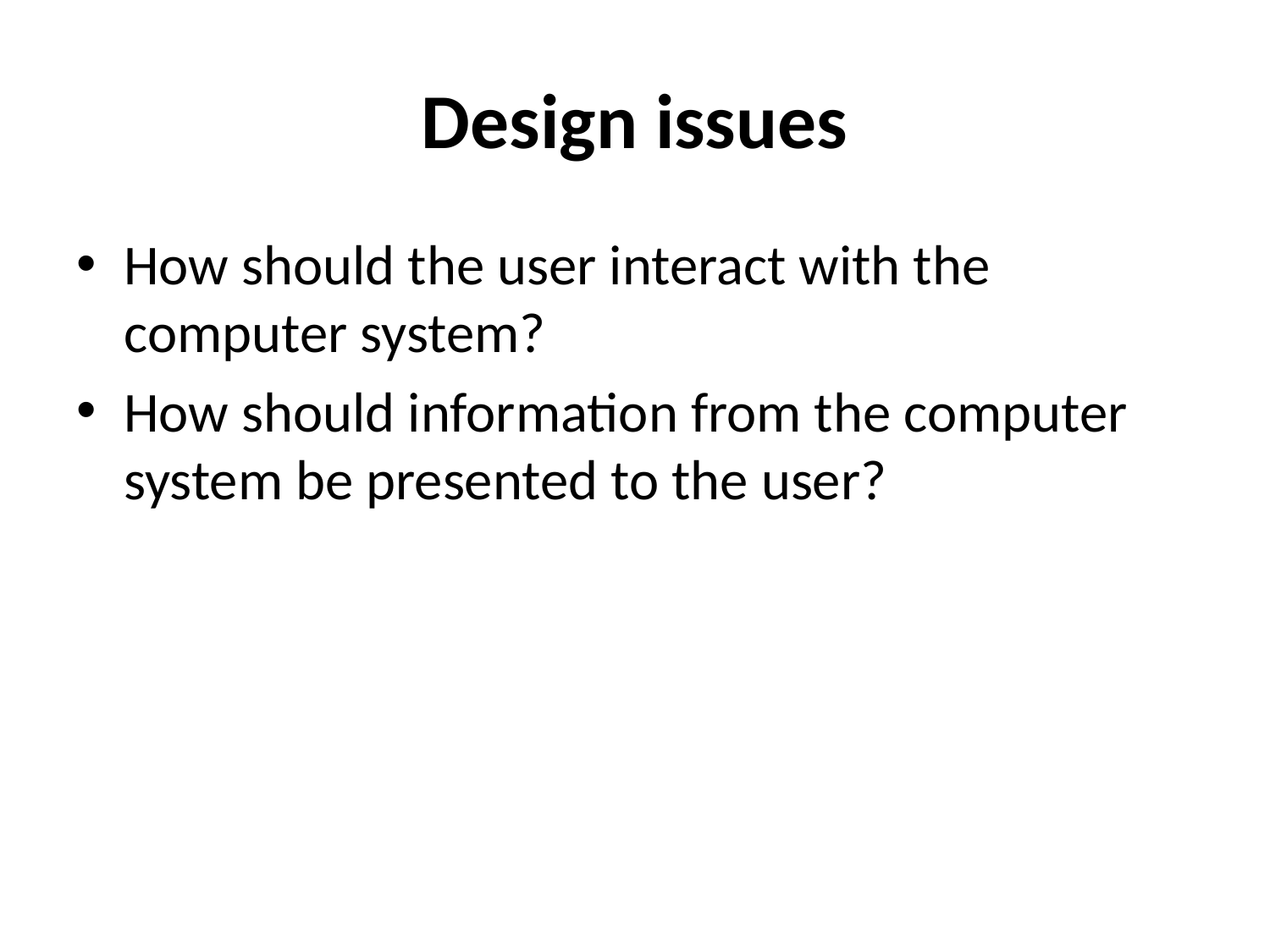

# Design issues
How should the user interact with the computer system?
How should information from the computer system be presented to the user?